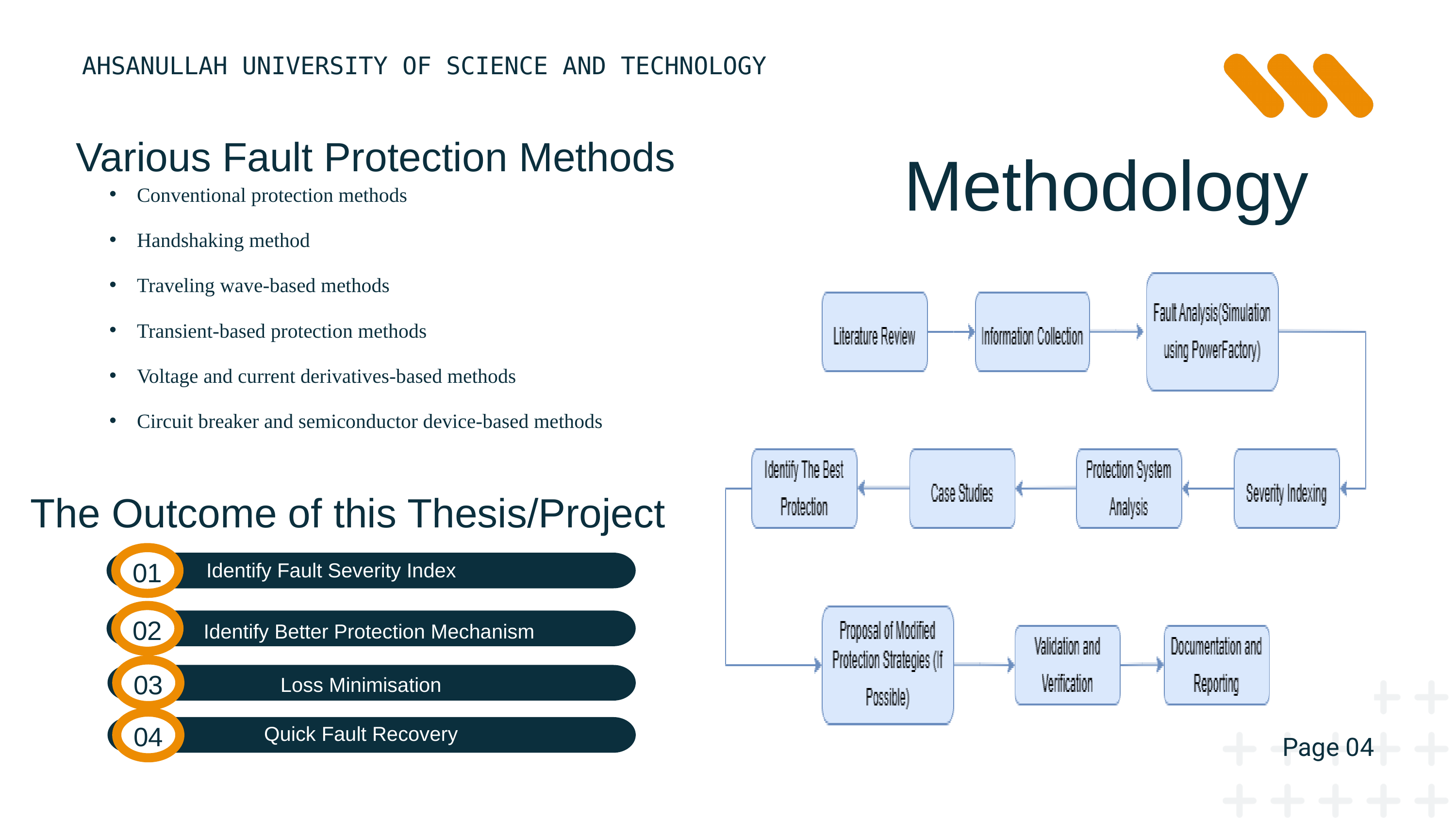

AHSANULLAH UNIVERSITY OF SCIENCE AND TECHNOLOGY
Various Fault Protection Methods
Conventional protection methods
Handshaking method
Traveling wave-based methods
Transient-based protection methods
Voltage and current derivatives-based methods
Circuit breaker and semiconductor device-based methods
Methodology

The Outcome of this Thesis/Project

Identify Fault Severity Index

01

   Identify Better Protection Mechanism

02

               Loss Minimisation

03
Quick Fault Recovery

04

Page 04